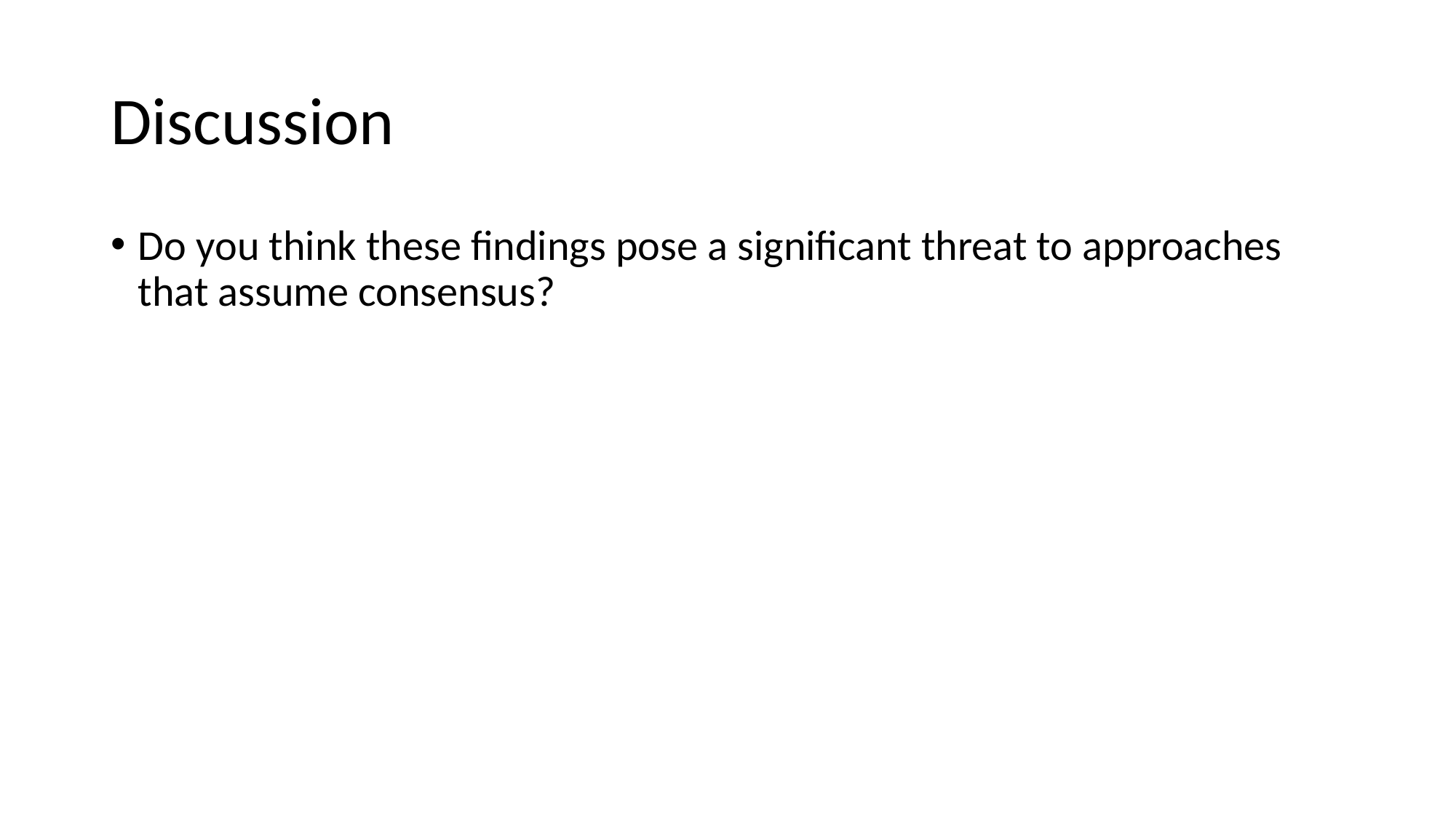

# Discussion
Do you think these findings pose a significant threat to approaches that assume consensus?